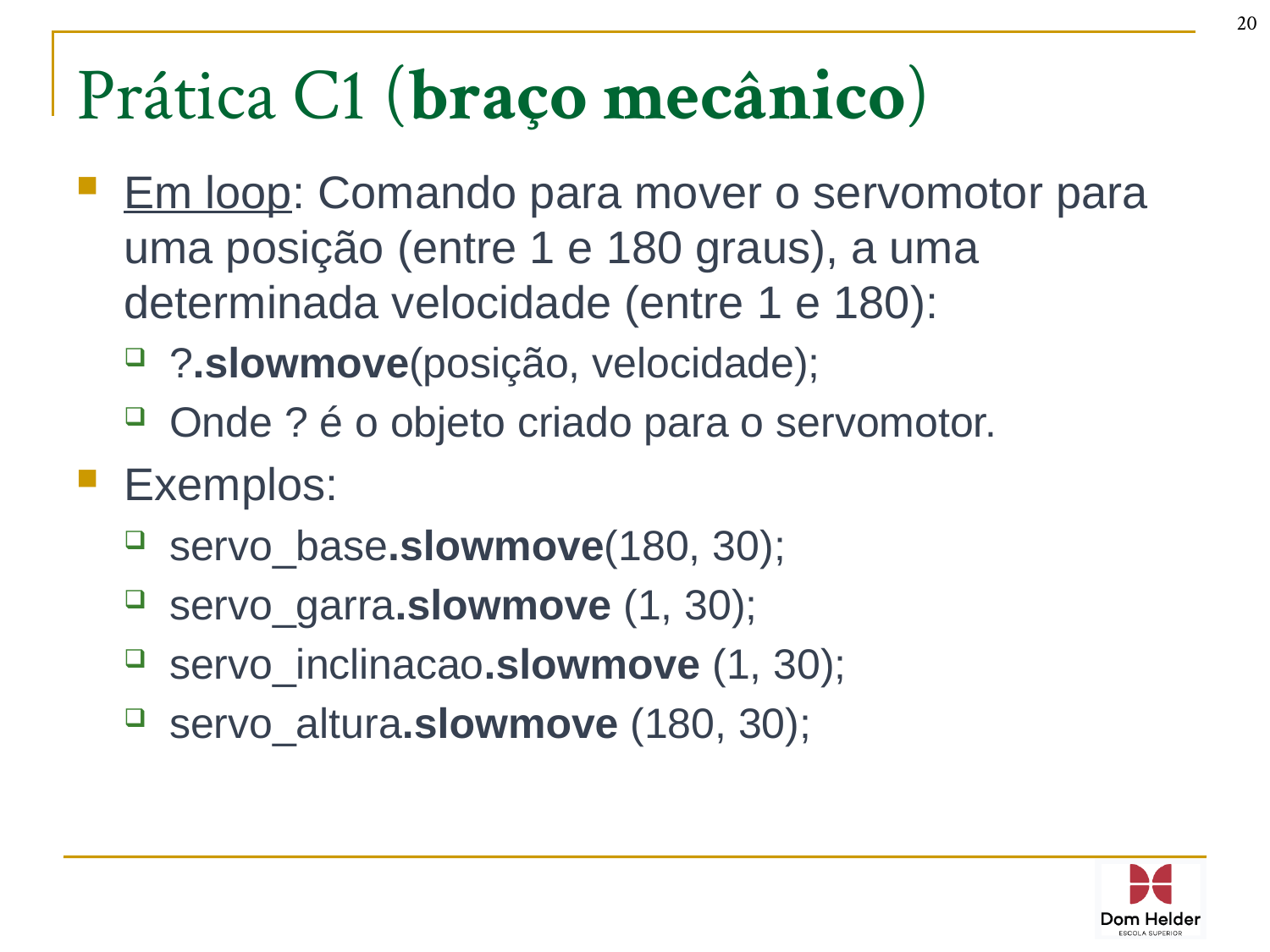

20
# Prática C1 (braço mecânico)
Em loop: Comando para mover o servomotor para uma posição (entre 1 e 180 graus), a uma determinada velocidade (entre 1 e 180):
?.slowmove(posição, velocidade);
Onde ? é o objeto criado para o servomotor.
Exemplos:
servo_base.slowmove(180, 30);
servo_garra.slowmove (1, 30);
servo_inclinacao.slowmove (1, 30);
servo_altura.slowmove (180, 30);